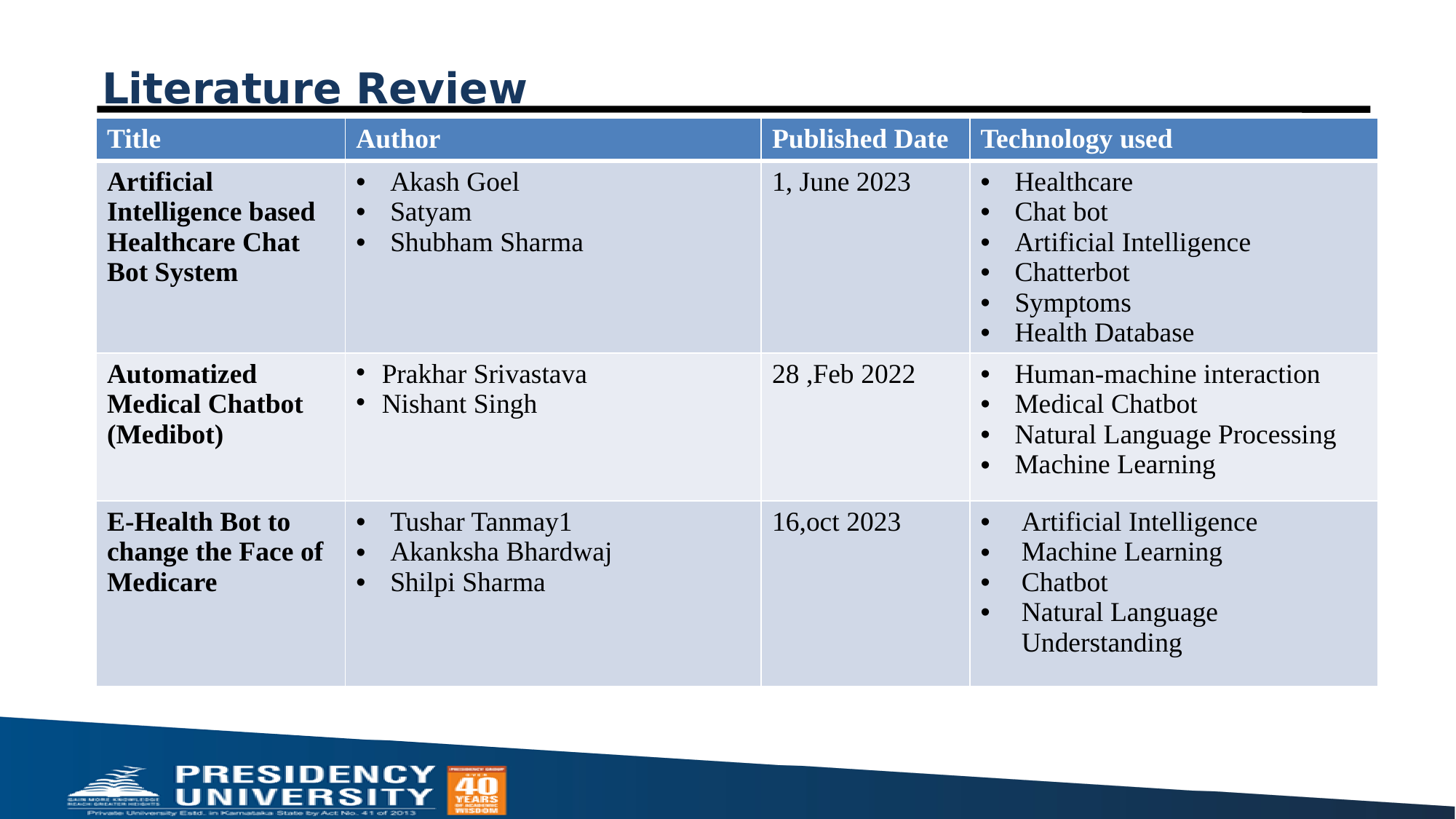

Literature Review
| Title | Author | Published Date | Technology used |
| --- | --- | --- | --- |
| Artificial Intelligence based Healthcare Chat Bot System | Akash Goel Satyam Shubham Sharma | 1, June 2023 | Healthcare Chat bot Artificial Intelligence Chatterbot Symptoms Health Database |
| Automatized Medical Chatbot (Medibot) | Prakhar Srivastava Nishant Singh | 28 ,Feb 2022 | Human-machine interaction Medical Chatbot Natural Language Processing Machine Learning |
| E-Health Bot to change the Face of Medicare | Tushar Tanmay1 Akanksha Bhardwaj Shilpi Sharma | 16,oct 2023 | Artificial Intelligence Machine Learning Chatbot Natural Language Understanding |